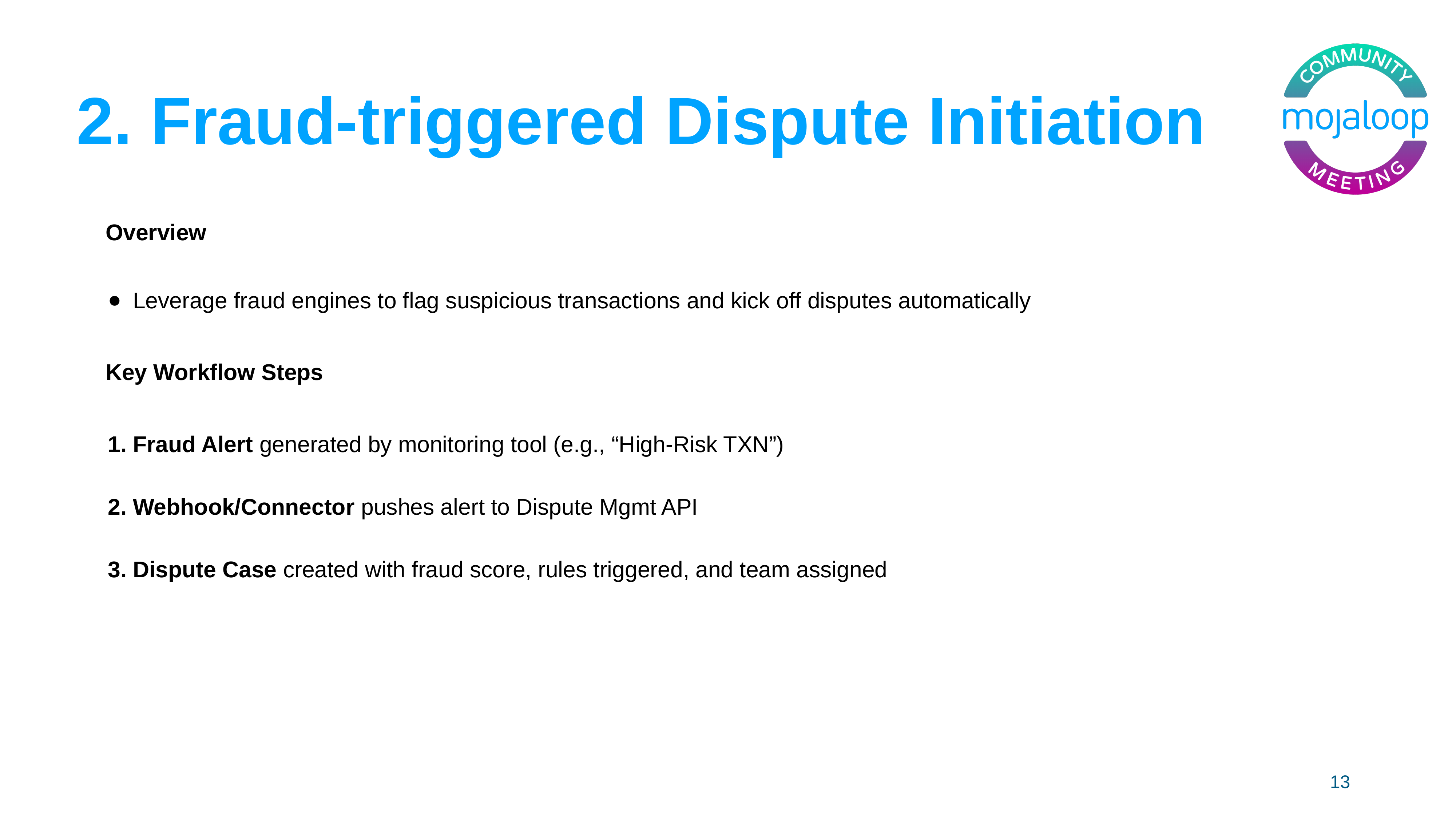

# 2. Fraud-triggered Dispute Initiation
Overview
Leverage fraud engines to flag suspicious transactions and kick off disputes automatically
Key Workflow Steps
Fraud Alert generated by monitoring tool (e.g., “High-Risk TXN”)
Webhook/Connector pushes alert to Dispute Mgmt API
Dispute Case created with fraud score, rules triggered, and team assigned

13